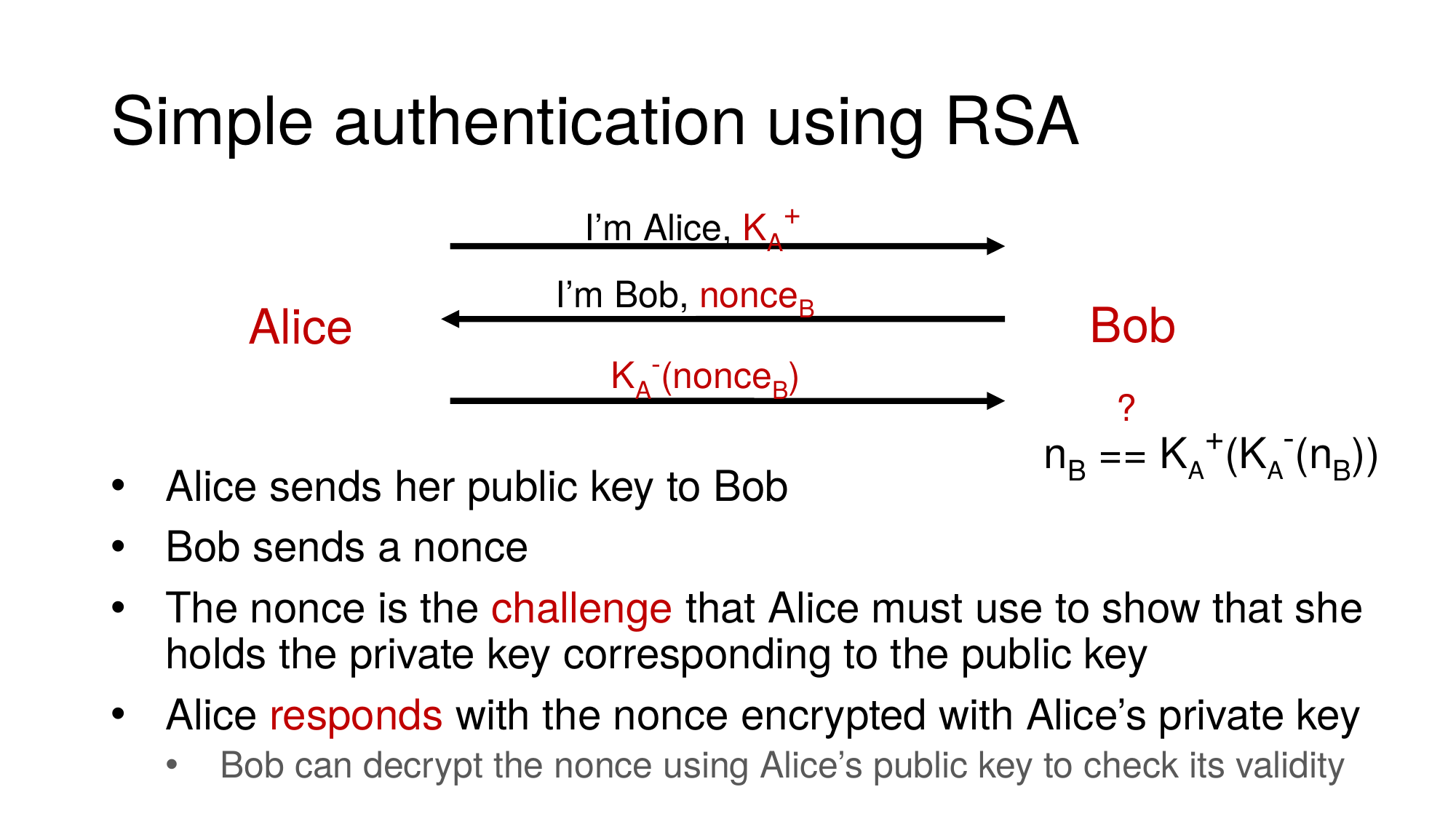

# Simple authentication using RSA
I’m Alice, KA+

I’m Bob, nonceB
Bob
Alice

KA-(nonceB)
?

nB == KA+(KA-(nB))
Alice sends her public key to Bob
Bob sends a nonce
The nonce is the challenge that Alice must use to show that she holds the private key corresponding to the public key
Alice responds with the nonce encrypted with Alice’s private key
Bob can decrypt the nonce using Alice’s public key to check its validity